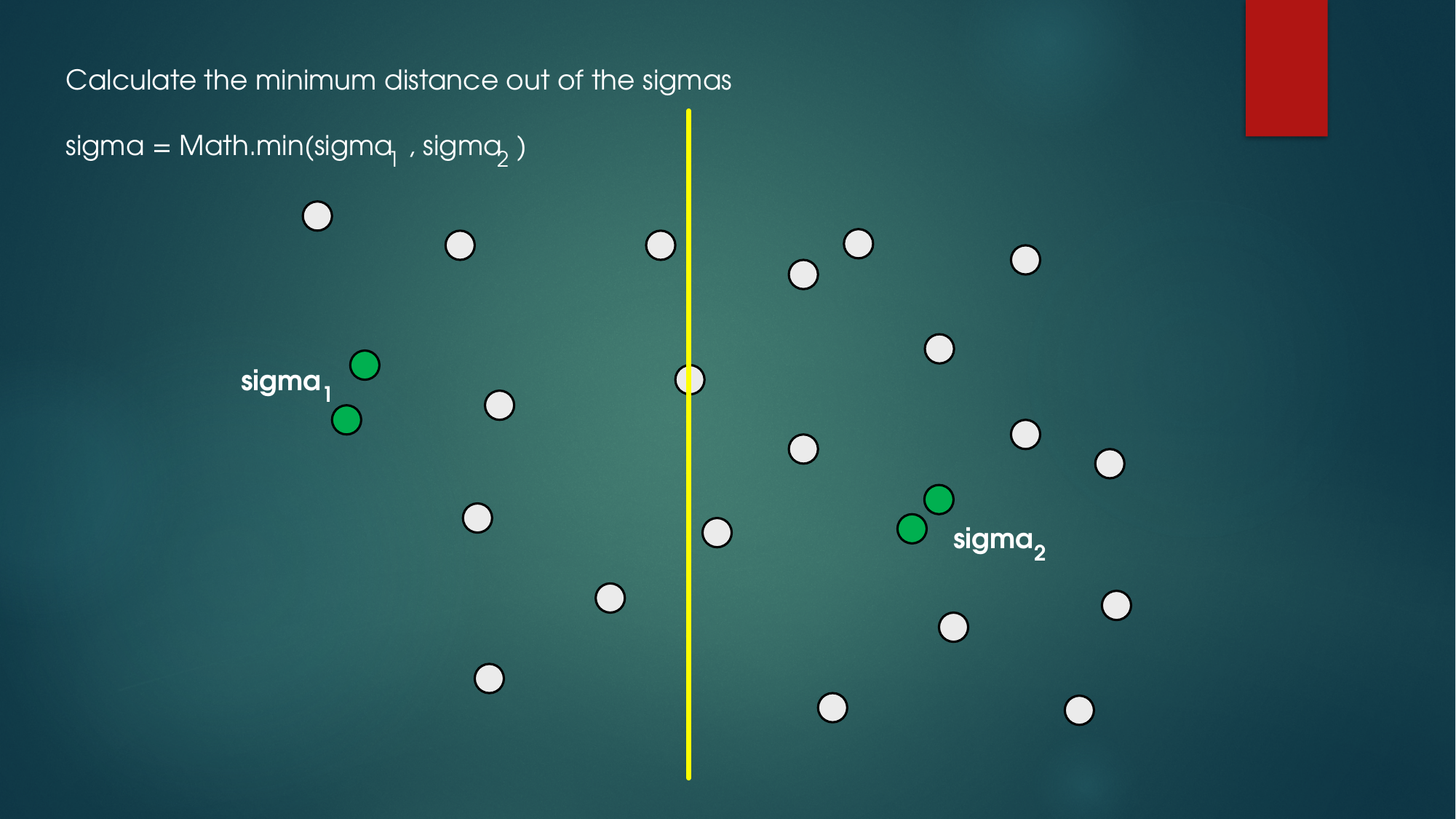

Calculate the minimum distance out of the sigmas

sigma = Math.min(sigma  , sigma  )
2
1

sigma

1

sigma

2